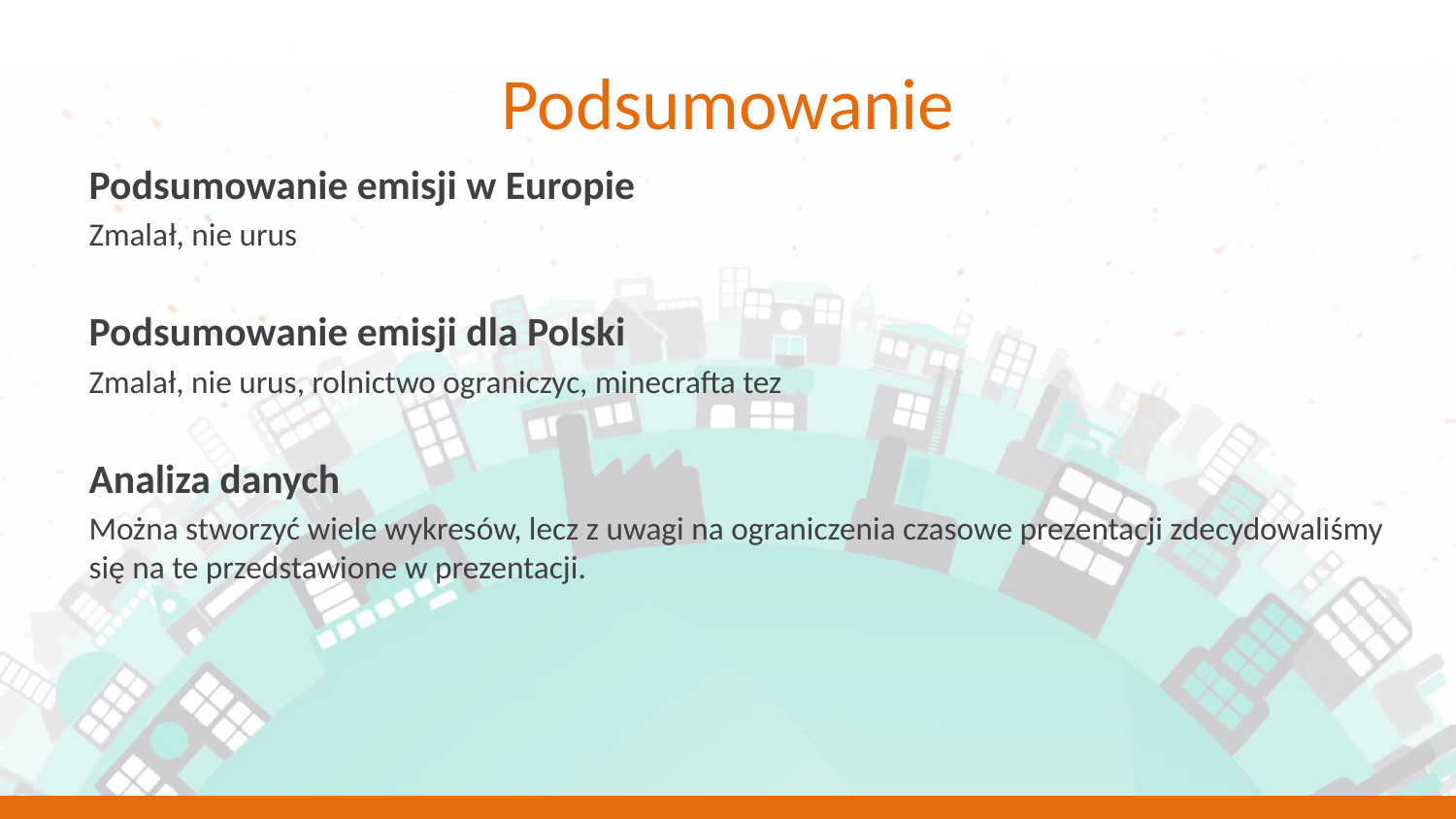

# Podsumowanie
Podsumowanie emisji w Europie
Zmalał, nie urus

Podsumowanie emisji dla Polski
Zmalał, nie urus, rolnictwo ograniczyc, minecrafta tez

Analiza danych
Można stworzyć wiele wykresów, lecz z uwagi na ograniczenia czasowe prezentacji zdecydowaliśmy się na te przedstawione w prezentacji.